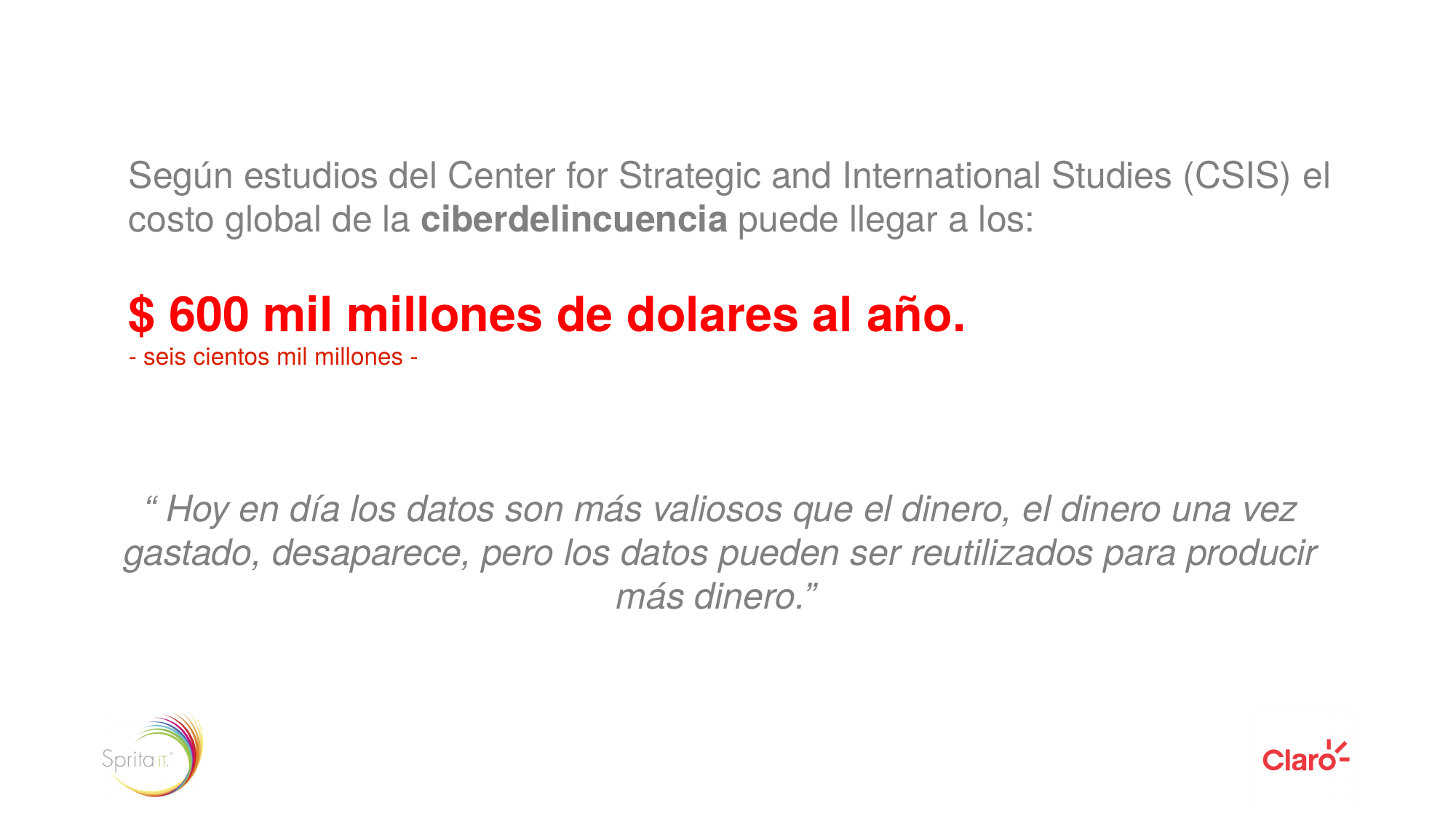

Según estudios del Center for Strategic and International Studies (CSIS) el costo global de la ciberdelincuencia puede llegar a los:

$ 600 mil millones de dolares al año.
- seis cientos mil millones -

“ Hoy en día los datos son más valiosos que el dinero, el dinero una vez gastado, desaparece, pero los datos pueden ser reutilizados para producir más dinero.”